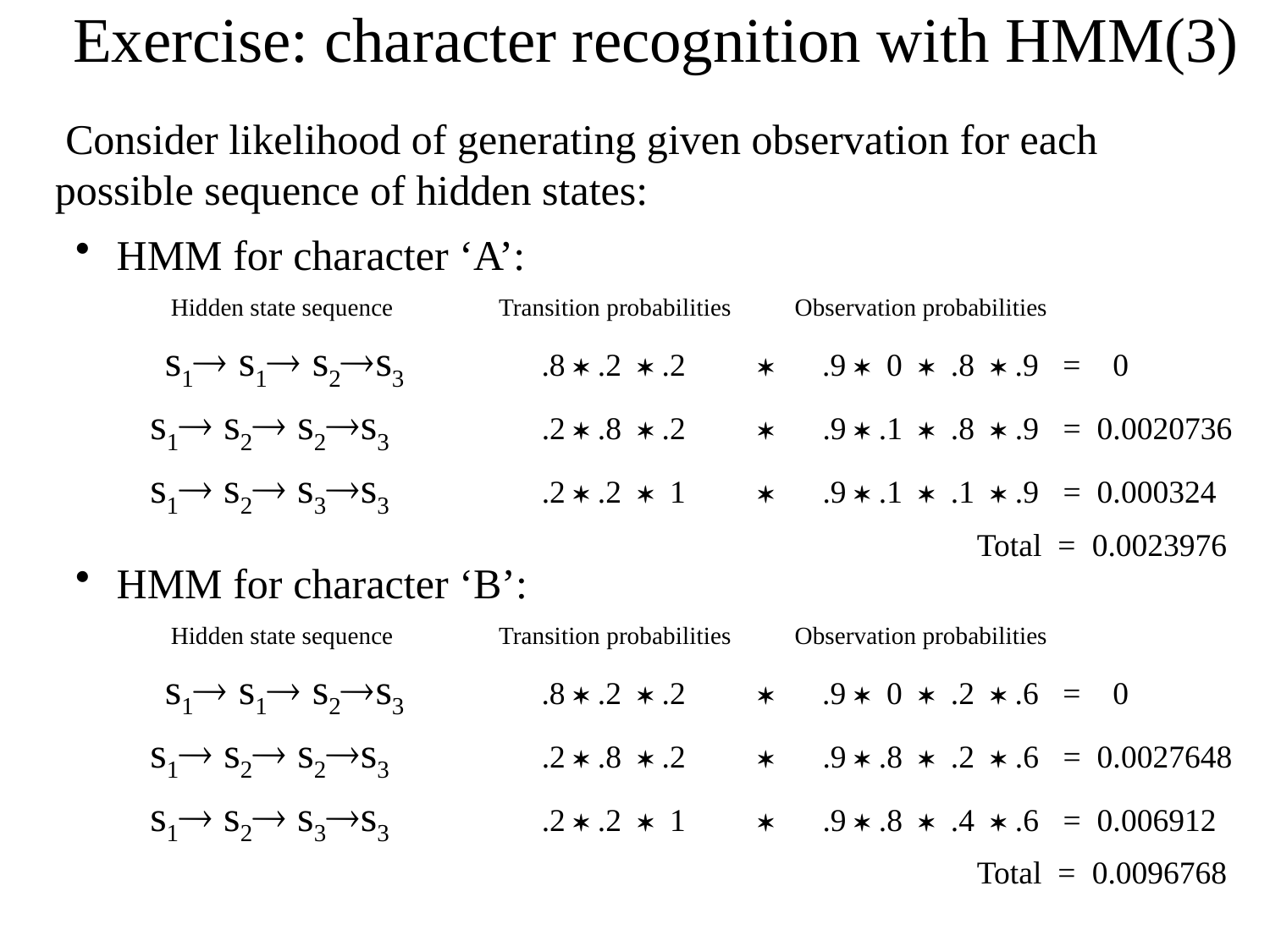

Exercise: character recognition with HMM(3)
 Consider likelihood of generating given observation for each possible sequence of hidden states:
 HMM for character ‘A’:
Hidden state sequence
Transition probabilities
Observation probabilities
 s1→ s1→ s2→s3
.8 ∗ .2  ∗ .2         ∗      .9 ∗  0  ∗  .8  ∗ .9   =    0
 s1→ s2→ s2→s3
.2 ∗ .8  ∗ .2         ∗      .9 ∗ .1  ∗  .8  ∗ .9   =  0.0020736
 s1→ s2→ s3→s3
.2 ∗ .2  ∗  1         ∗      .9 ∗ .1  ∗  .1  ∗ .9   =  0.000324
Total  =  0.0023976
 HMM for character ‘B’:
Hidden state sequence
Transition probabilities
Observation probabilities
 s1→ s1→ s2→s3
.8 ∗ .2  ∗ .2         ∗      .9 ∗  0  ∗  .2  ∗ .6   =    0
 s1→ s2→ s2→s3
.2 ∗ .8  ∗ .2         ∗      .9 ∗ .8  ∗  .2  ∗ .6   =  0.0027648
 s1→ s2→ s3→s3
.2 ∗ .2  ∗  1         ∗      .9 ∗ .8  ∗  .4  ∗ .6   =  0.006912
Total  =  0.0096768